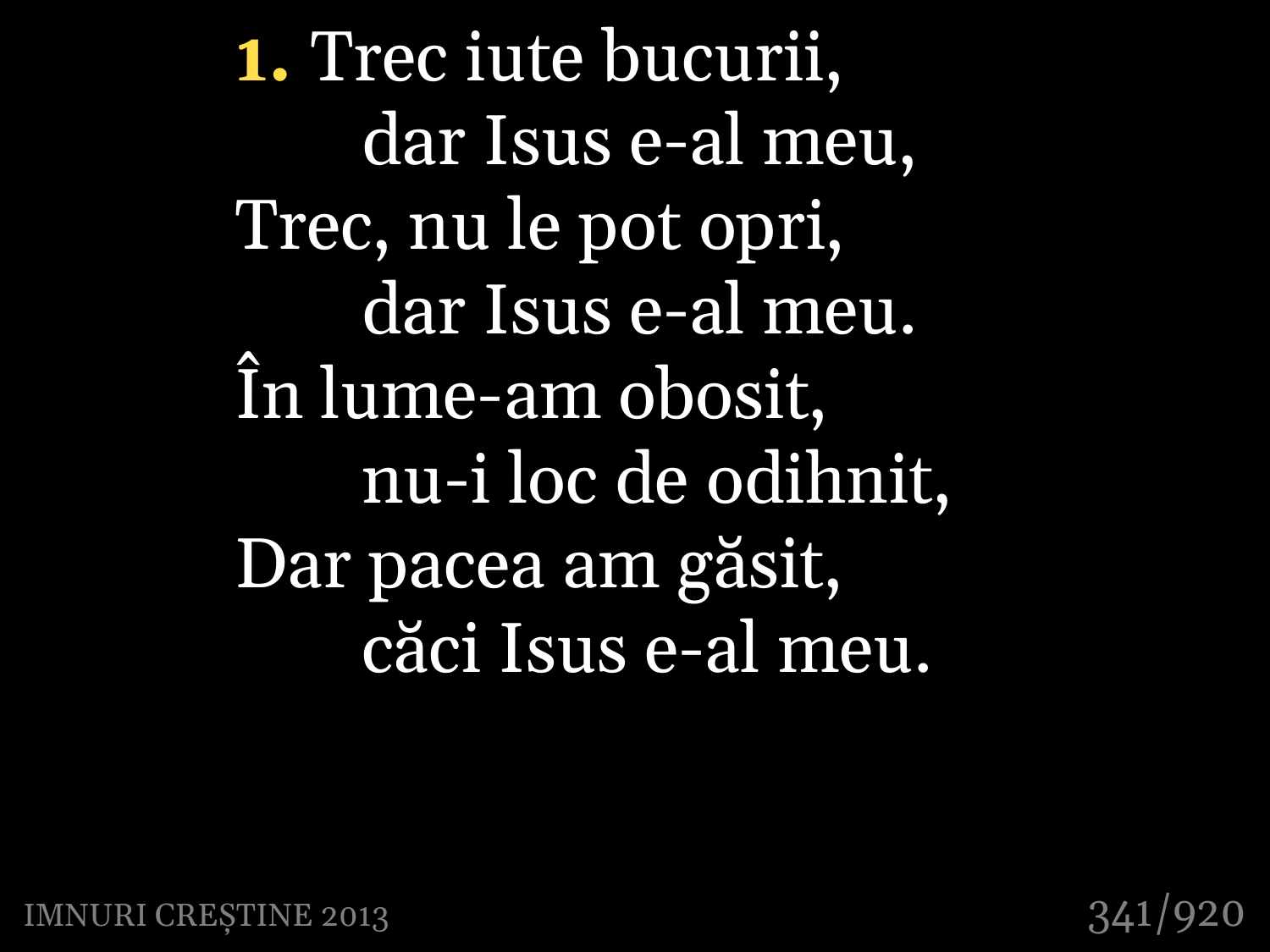

1. Trec iute bucurii,
	dar Isus e-al meu,
Trec, nu le pot opri,
	dar Isus e-al meu.
În lume-am obosit,
	nu-i loc de odihnit,
Dar pacea am găsit,
	căci Isus e-al meu.
341/920
IMNURI CREȘTINE 2013